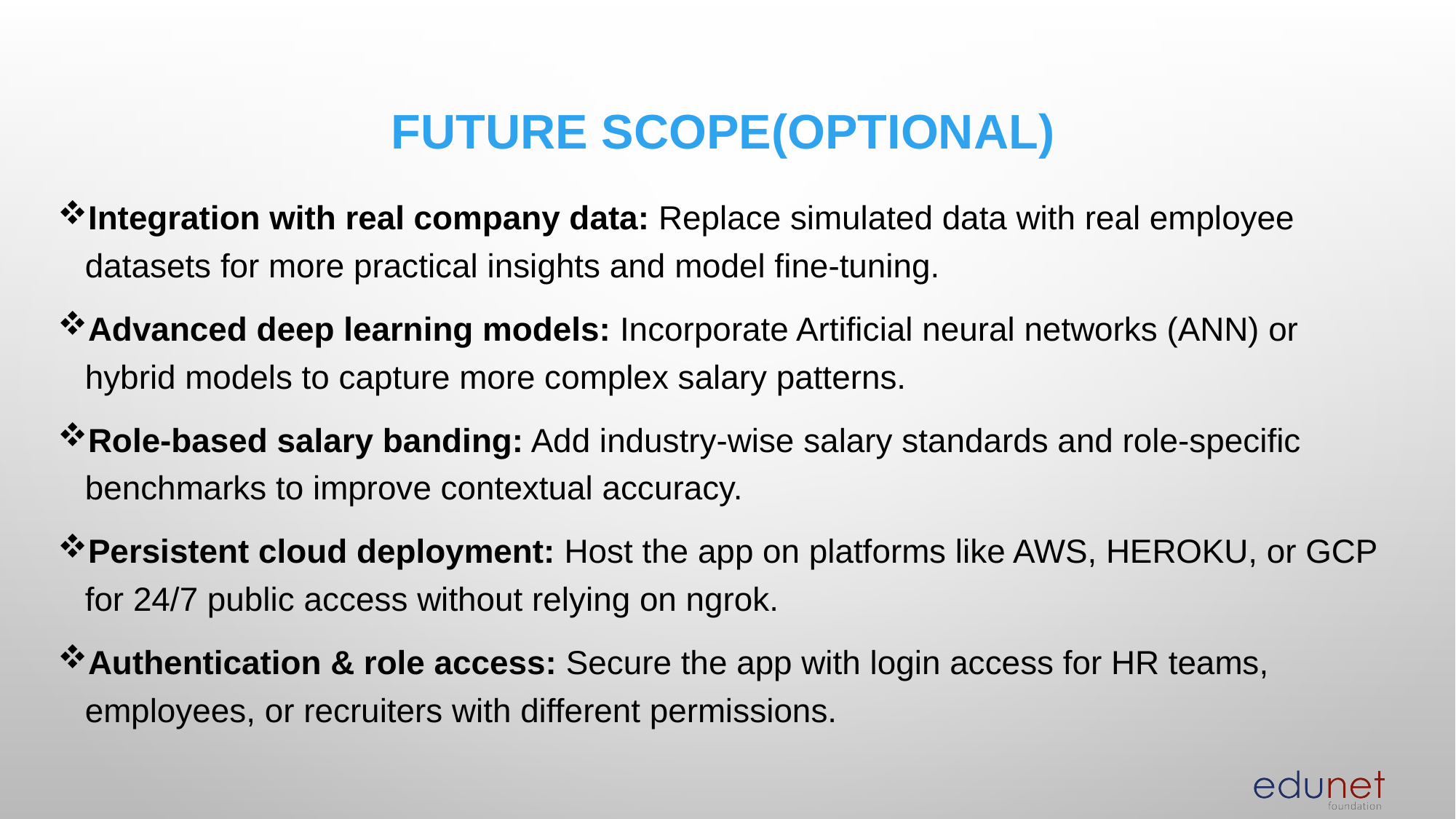

Future scope(Optional)
Integration with real company data: Replace simulated data with real employee datasets for more practical insights and model fine-tuning.
Advanced deep learning models: Incorporate Artificial neural networks (ANN) or hybrid models to capture more complex salary patterns.
Role-based salary banding: Add industry-wise salary standards and role-specific benchmarks to improve contextual accuracy.
Persistent cloud deployment: Host the app on platforms like AWS, HEROKU, or GCP for 24/7 public access without relying on ngrok.
Authentication & role access: Secure the app with login access for HR teams, employees, or recruiters with different permissions.